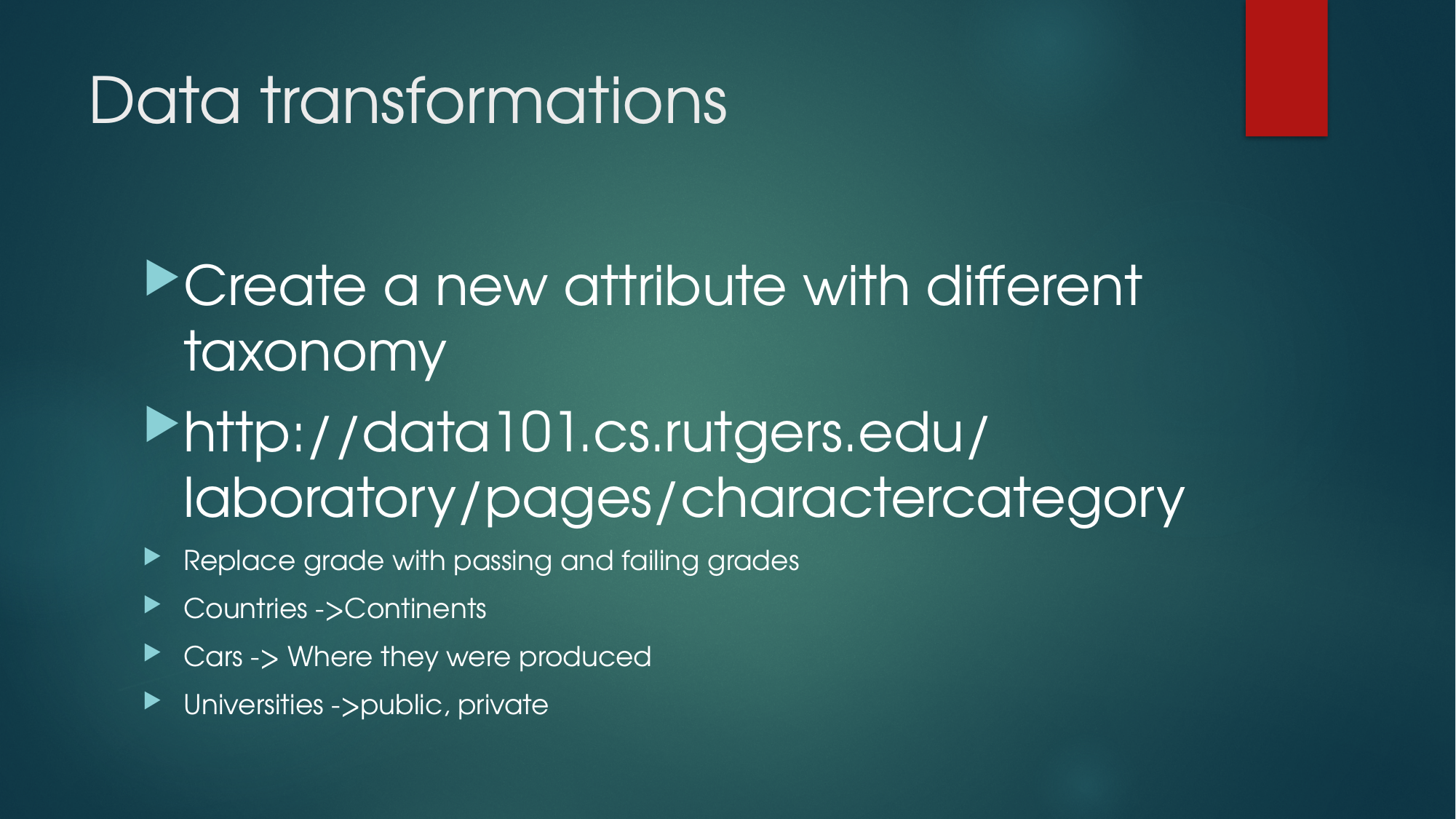

# Data transformations
Create a new attribute with different taxonomy
http://data101.cs.rutgers.edu/laboratory/pages/charactercategory
Replace grade with passing and failing grades
Countries ->Continents
Cars -> Where they were produced
Universities ->public, private